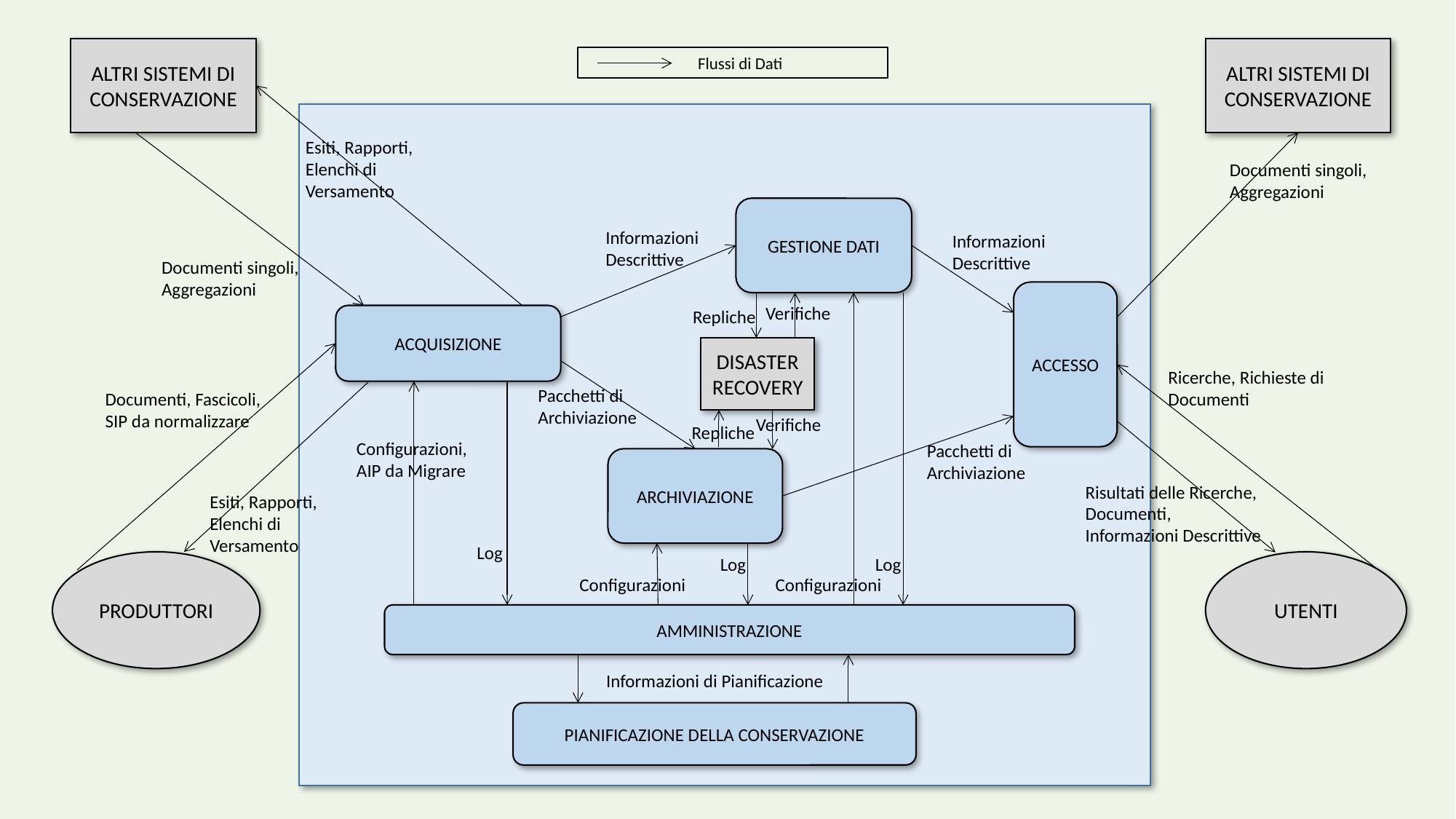

ALTRI SISTEMI DI CONSERVAZIONE
ALTRI SISTEMI DI CONSERVAZIONE
	Flussi di Dati

Esiti, Rapporti, Elenchi di Versamento
Documenti singoli, Aggregazioni
GESTIONE DATI
Informazioni Descrittive
Informazioni Descrittive
Documenti singoli, Aggregazioni
ACCESSO
Verifiche
Repliche
ACQUISIZIONE
DISASTER RECOVERY
Ricerche, Richieste di Documenti
Pacchetti di Archiviazione
Documenti, Fascicoli,
SIP da normalizzare
Verifiche
Repliche
Configurazioni,
AIP da Migrare
Pacchetti di Archiviazione
ARCHIVIAZIONE
Risultati delle Ricerche, Documenti, Informazioni Descrittive
Esiti, Rapporti, Elenchi di Versamento
Log
Log
Log
PRODUTTORI
UTENTI
Configurazioni
Configurazioni
AMMINISTRAZIONE
Informazioni di Pianificazione
PIANIFICAZIONE DELLA CONSERVAZIONE